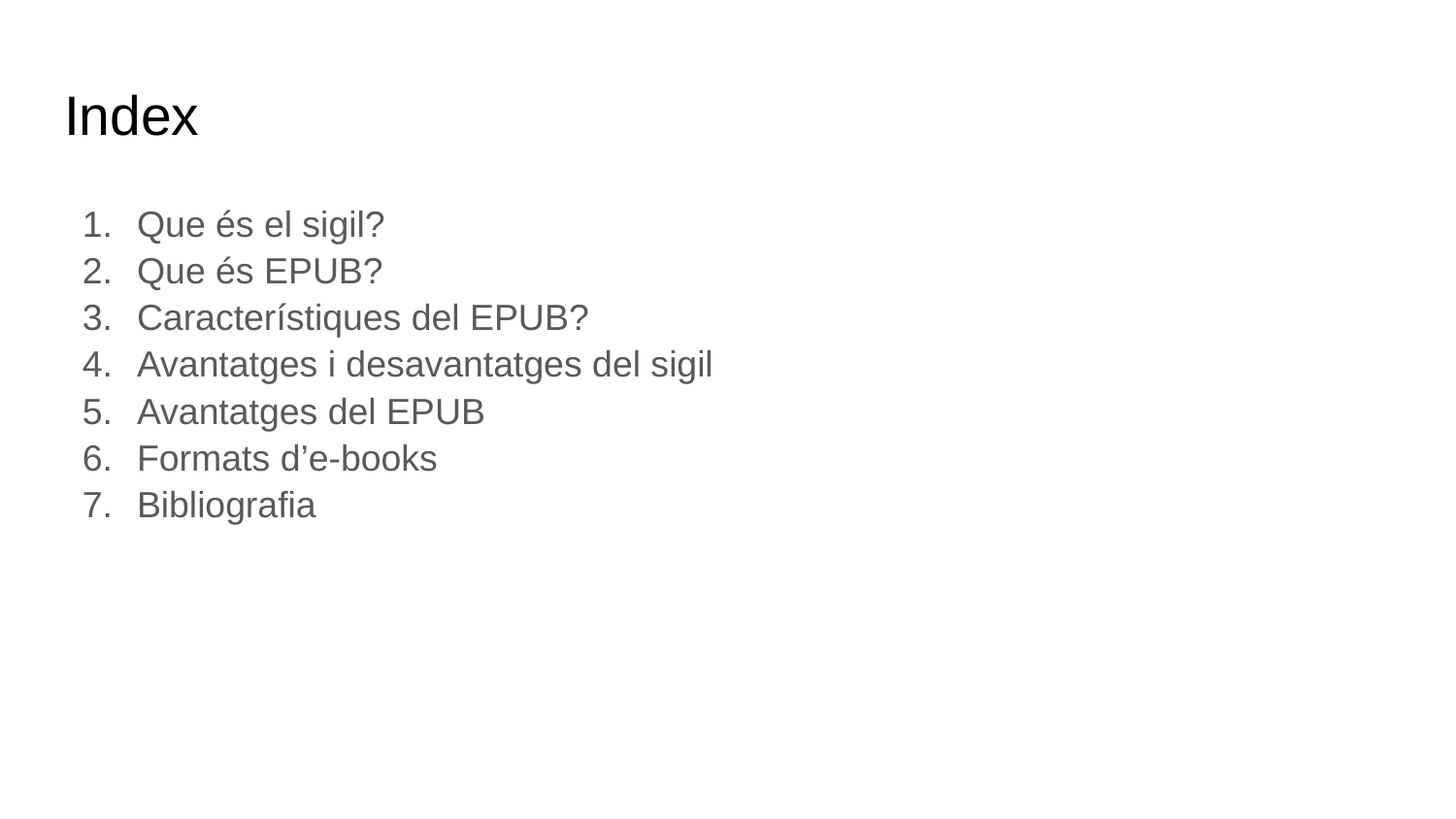

# Index
Que és el sigil?
Que és EPUB?
Característiques del EPUB?
Avantatges i desavantatges del sigil
Avantatges del EPUB
Formats d’e-books
Bibliografia